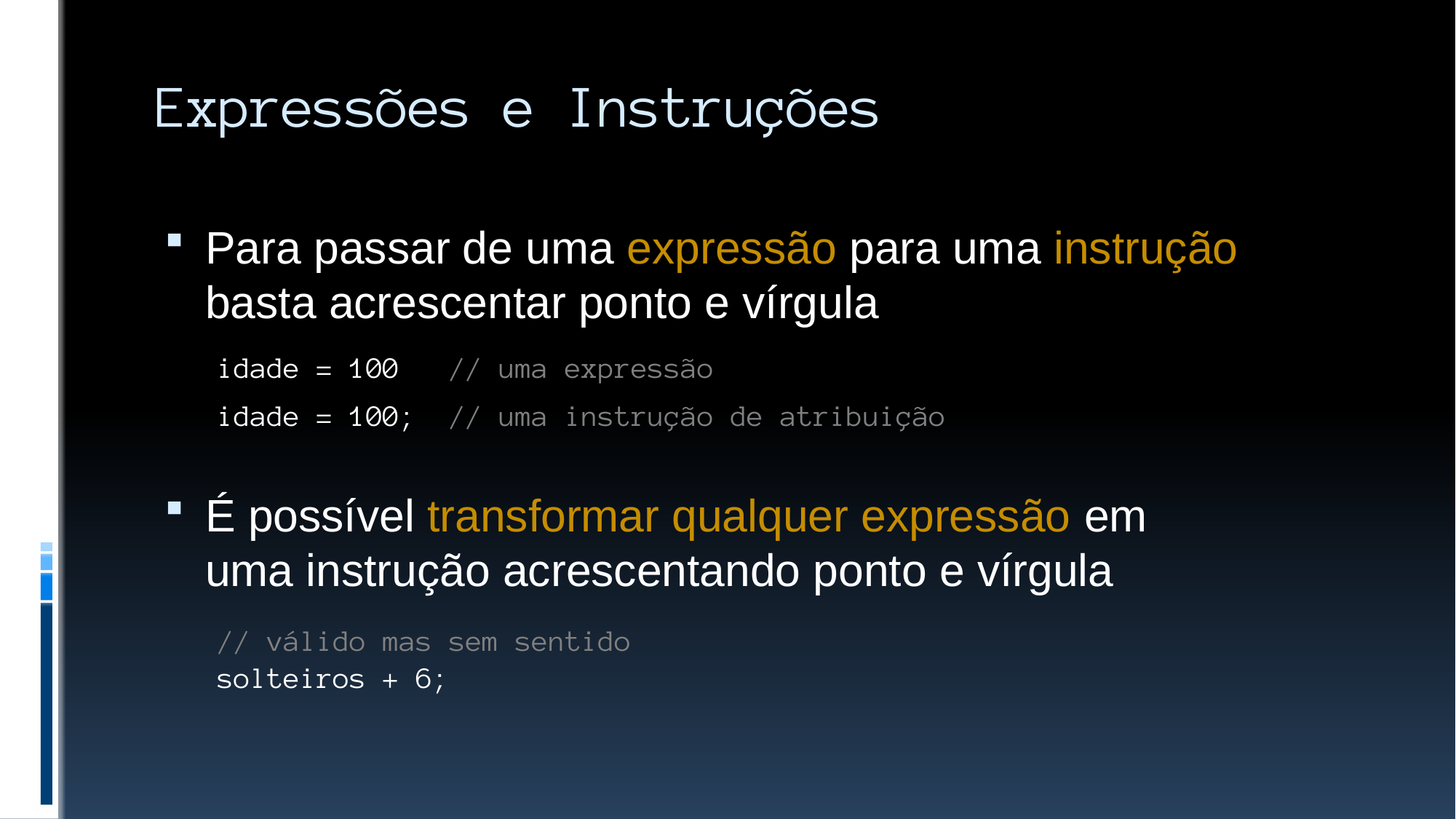

# Expressões e Instruções
Para passar de uma expressão para uma instrução
basta acrescentar ponto e vírgula

É possível transformar qualquer expressão em
uma instrução acrescentando ponto e vírgula
idade = 100   // uma expressão
idade = 100;  // uma instrução de atribuição
// válido mas sem sentido
solteiros + 6;